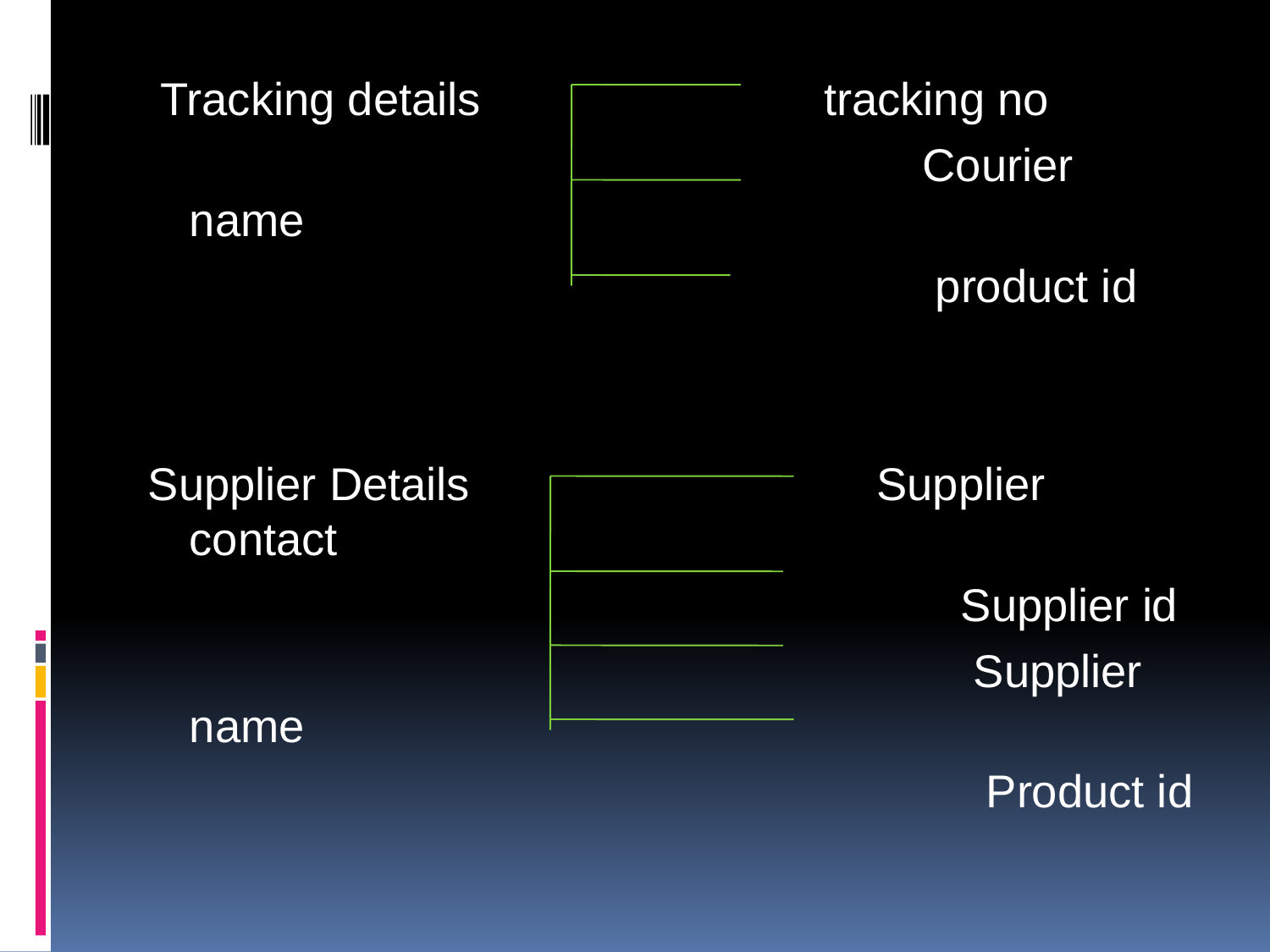

Tracking details                           tracking no
                                                             Courier name
                                                              product id

Supplier Details                                Supplier contact
                                                                Supplier id
                                                                 Supplier name
                                                                  Product id